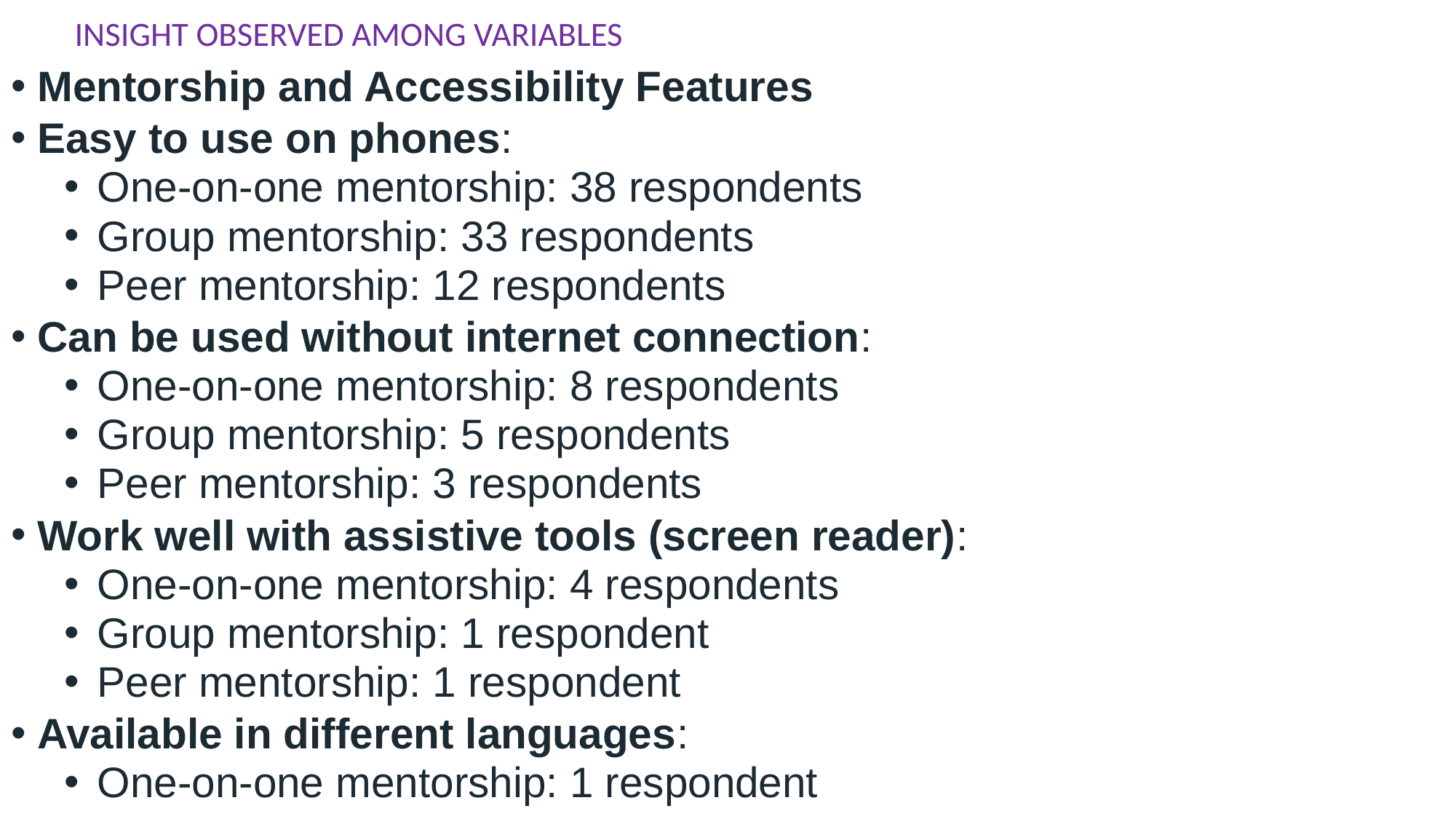

# INSIGHT OBSERVED AMONG VARIABLES
Mentorship and Accessibility Features
Easy to use on phones:
One-on-one mentorship: 38 respondents
Group mentorship: 33 respondents
Peer mentorship: 12 respondents
Can be used without internet connection:
One-on-one mentorship: 8 respondents
Group mentorship: 5 respondents
Peer mentorship: 3 respondents
Work well with assistive tools (screen reader):
One-on-one mentorship: 4 respondents
Group mentorship: 1 respondent
Peer mentorship: 1 respondent
Available in different languages:
One-on-one mentorship: 1 respondent